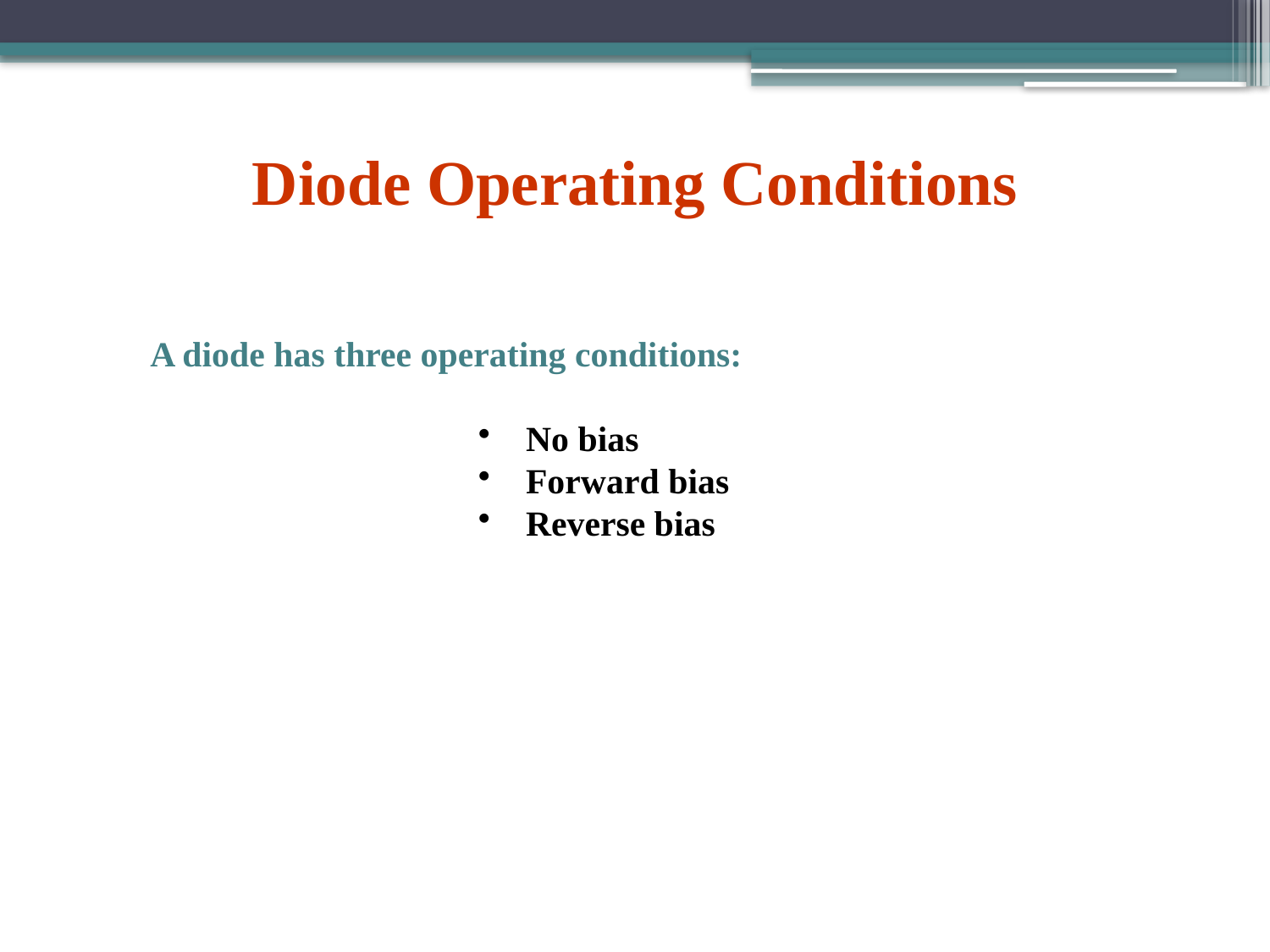

Diode Operating Conditions
A diode has three operating conditions:
No bias
Forward bias
Reverse bias